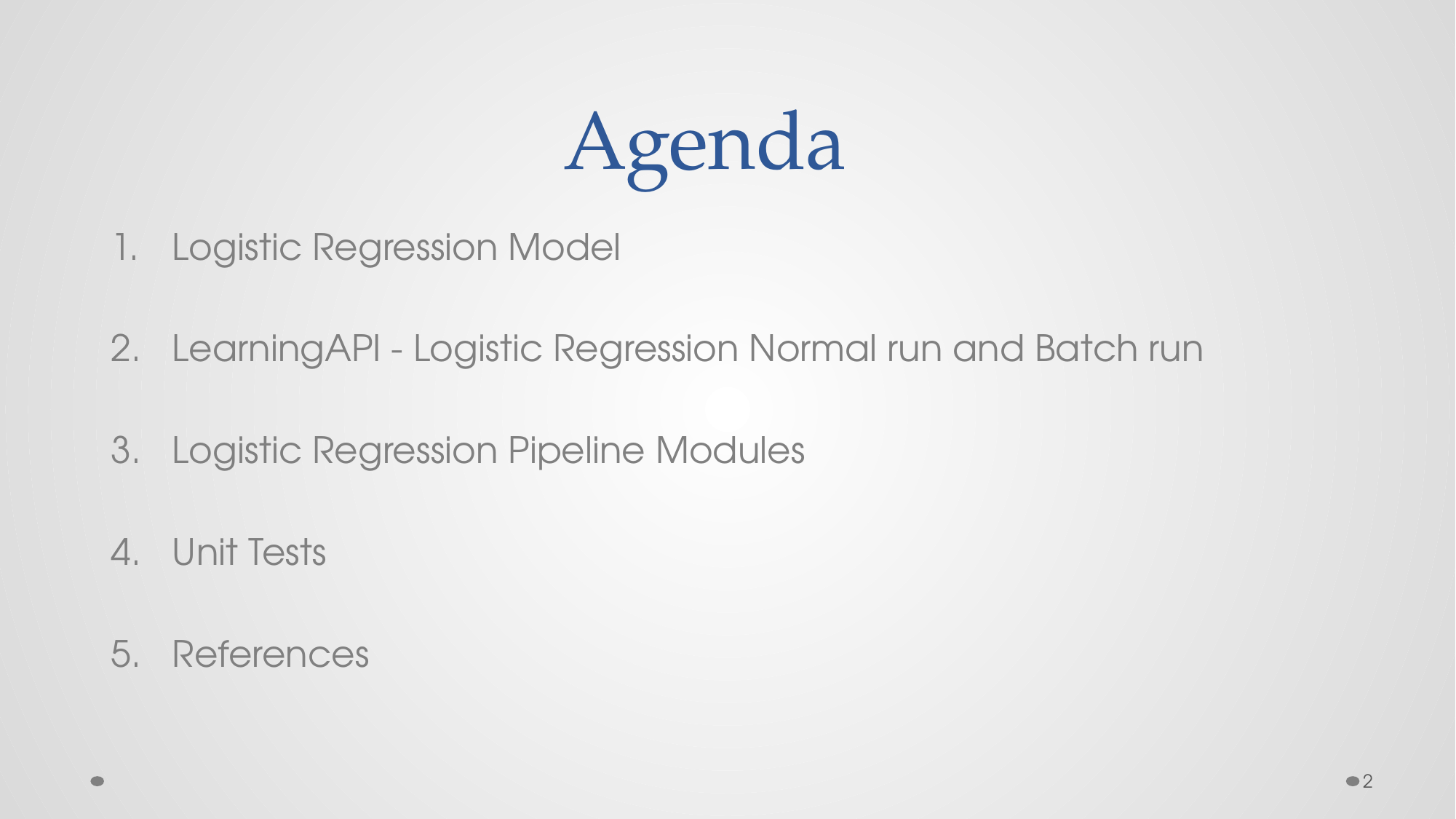

# Agenda
Logistic Regression Model

LearningAPI - Logistic Regression Normal run and Batch run

Logistic Regression Pipeline Modules

Unit Tests

References

2